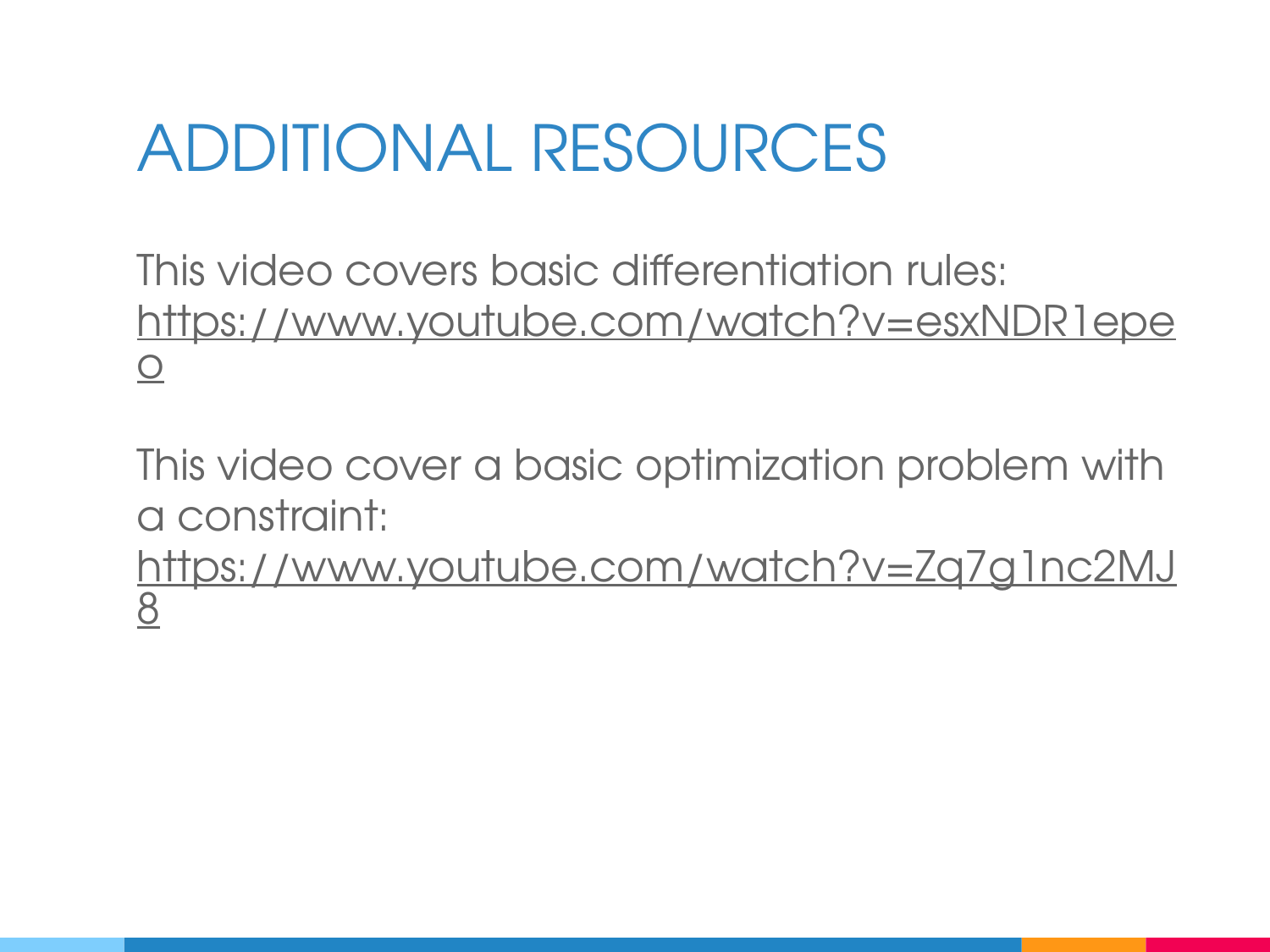

# ADDITIONAL RESOURCES
This video covers basic differentiation rules:
https://www.youtube.com/watch?v=esxNDR1epeo

This video cover a basic optimization problem with a constraint:
https://www.youtube.com/watch?v=Zq7g1nc2MJ8